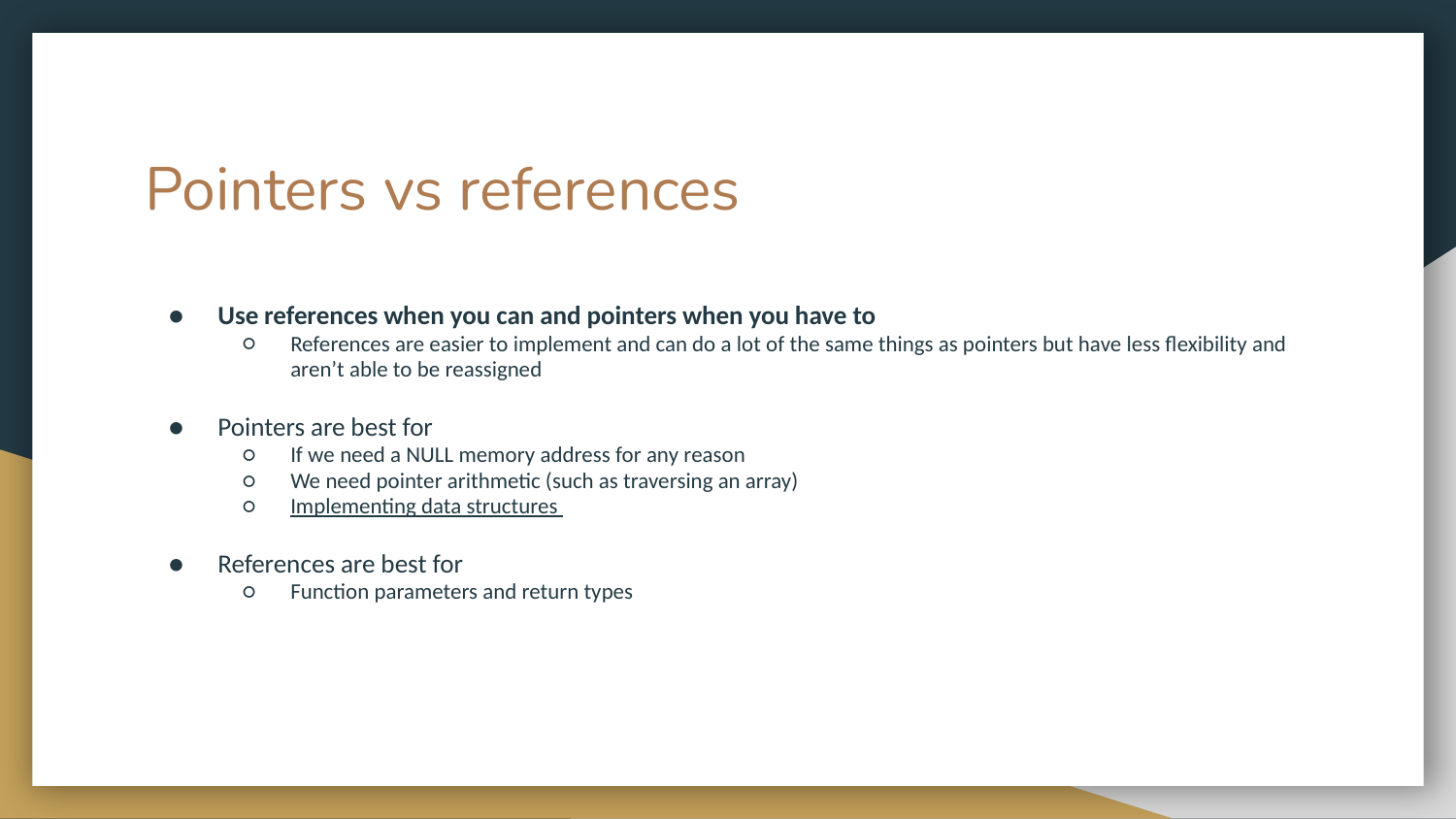

# Pointers vs references
Use references when you can and pointers when you have to
References are easier to implement and can do a lot of the same things as pointers but have less flexibility and aren’t able to be reassigned

Pointers are best for
If we need a NULL memory address for any reason
We need pointer arithmetic (such as traversing an array)
Implementing data structures

References are best for
Function parameters and return types